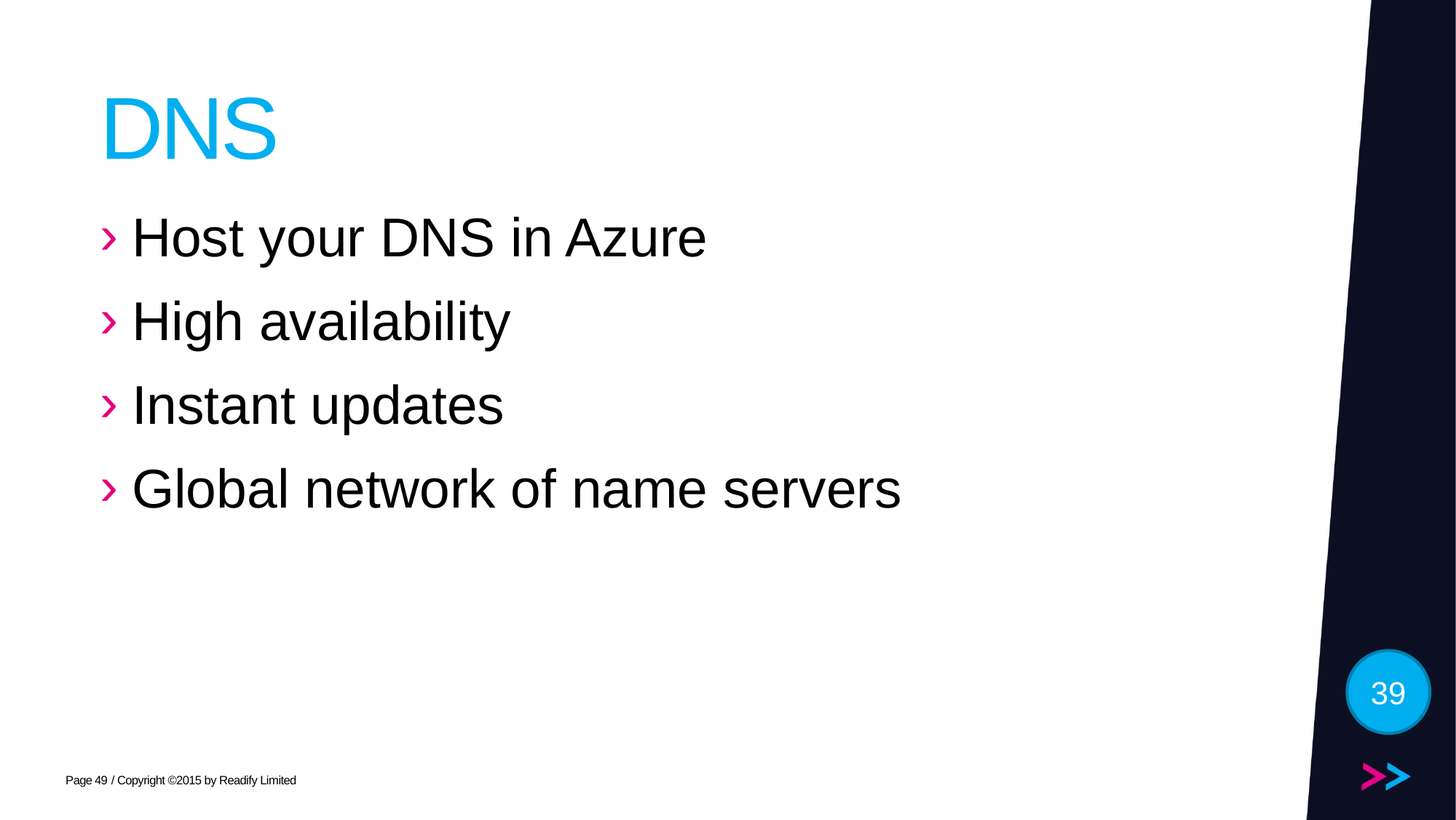

# DNS
Host your DNS in Azure
High availability
Instant updates
Global network of name servers
39
49
/ Copyright ©2015 by Readify Limited